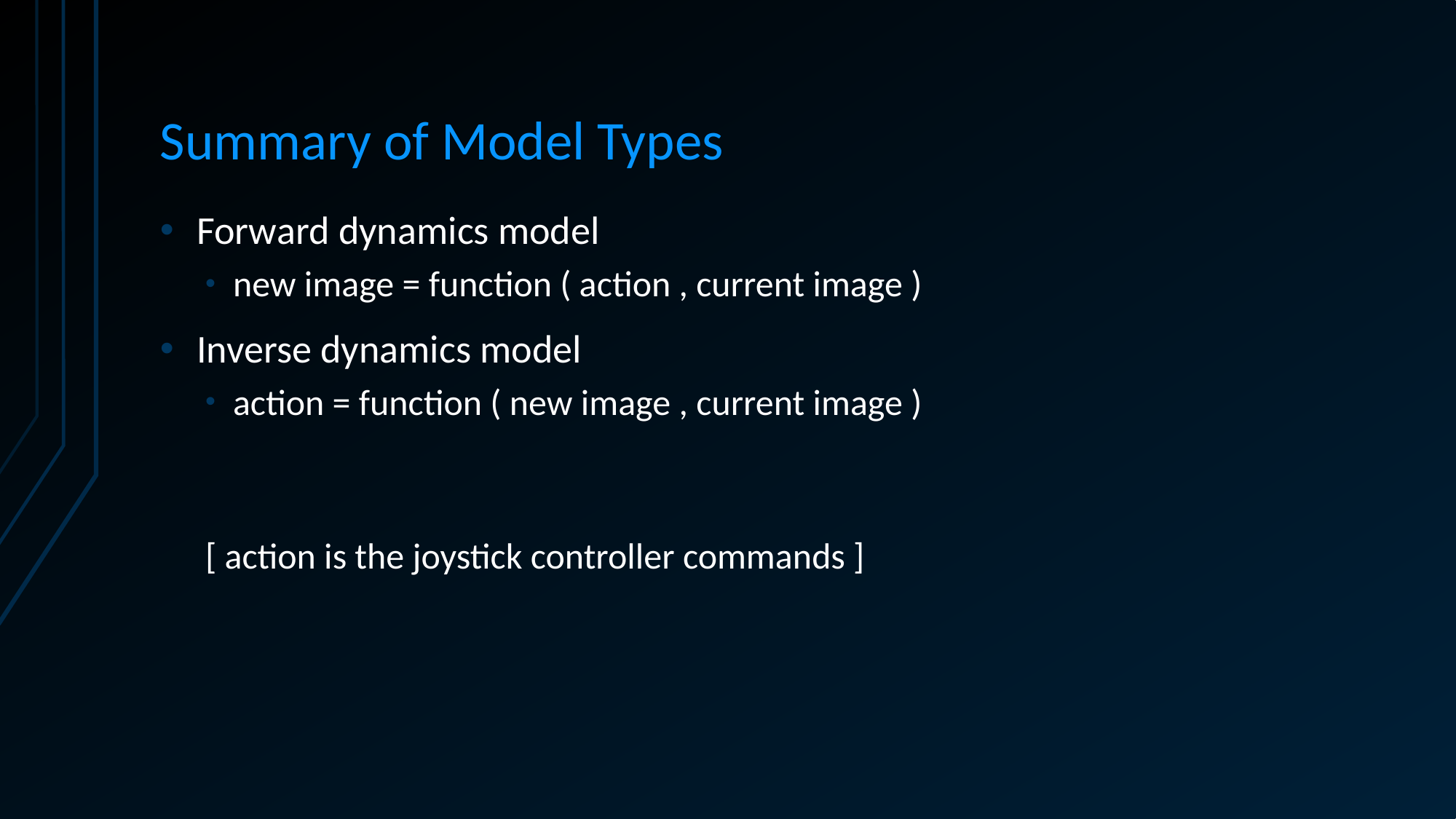

# Summary of Model Types
Forward dynamics model
new image = function ( action , current image )
Inverse dynamics model
action = function ( new image , current image )

[ action is the joystick controller commands ]